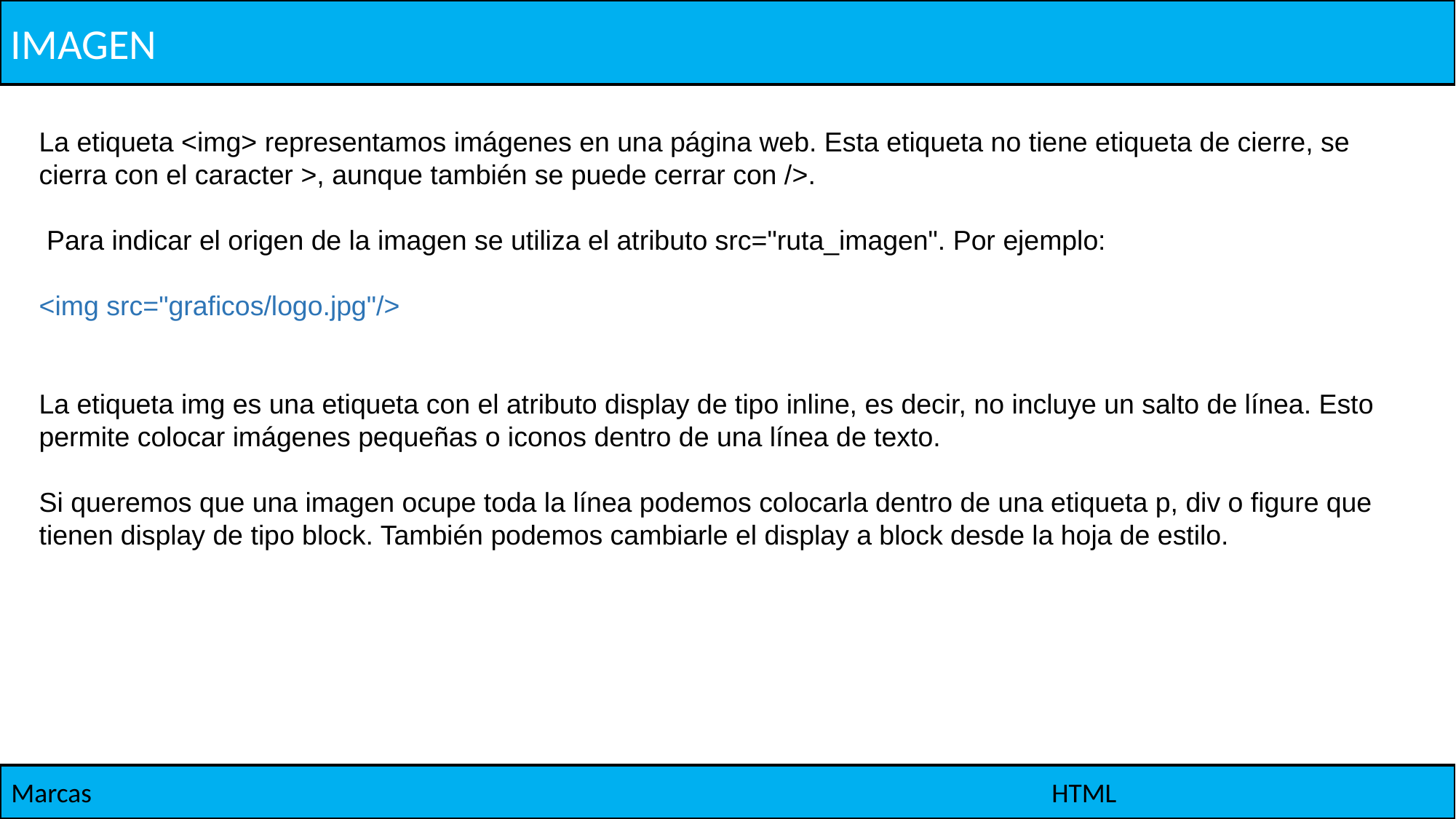

IMAGEN

La etiqueta <img> representamos imágenes en una página web. Esta etiqueta no tiene etiqueta de cierre, se cierra con el caracter >, aunque también se puede cerrar con />.

 Para indicar el origen de la imagen se utiliza el atributo src="ruta_imagen". Por ejemplo:

<img src="graficos/logo.jpg"/>

La etiqueta img es una etiqueta con el atributo display de tipo inline, es decir, no incluye un salto de línea. Esto permite colocar imágenes pequeñas o iconos dentro de una línea de texto.

Si queremos que una imagen ocupe toda la línea podemos colocarla dentro de una etiqueta p, div o figure que tienen display de tipo block. También podemos cambiarle el display a block desde la hoja de estilo.

Marcas

HTML